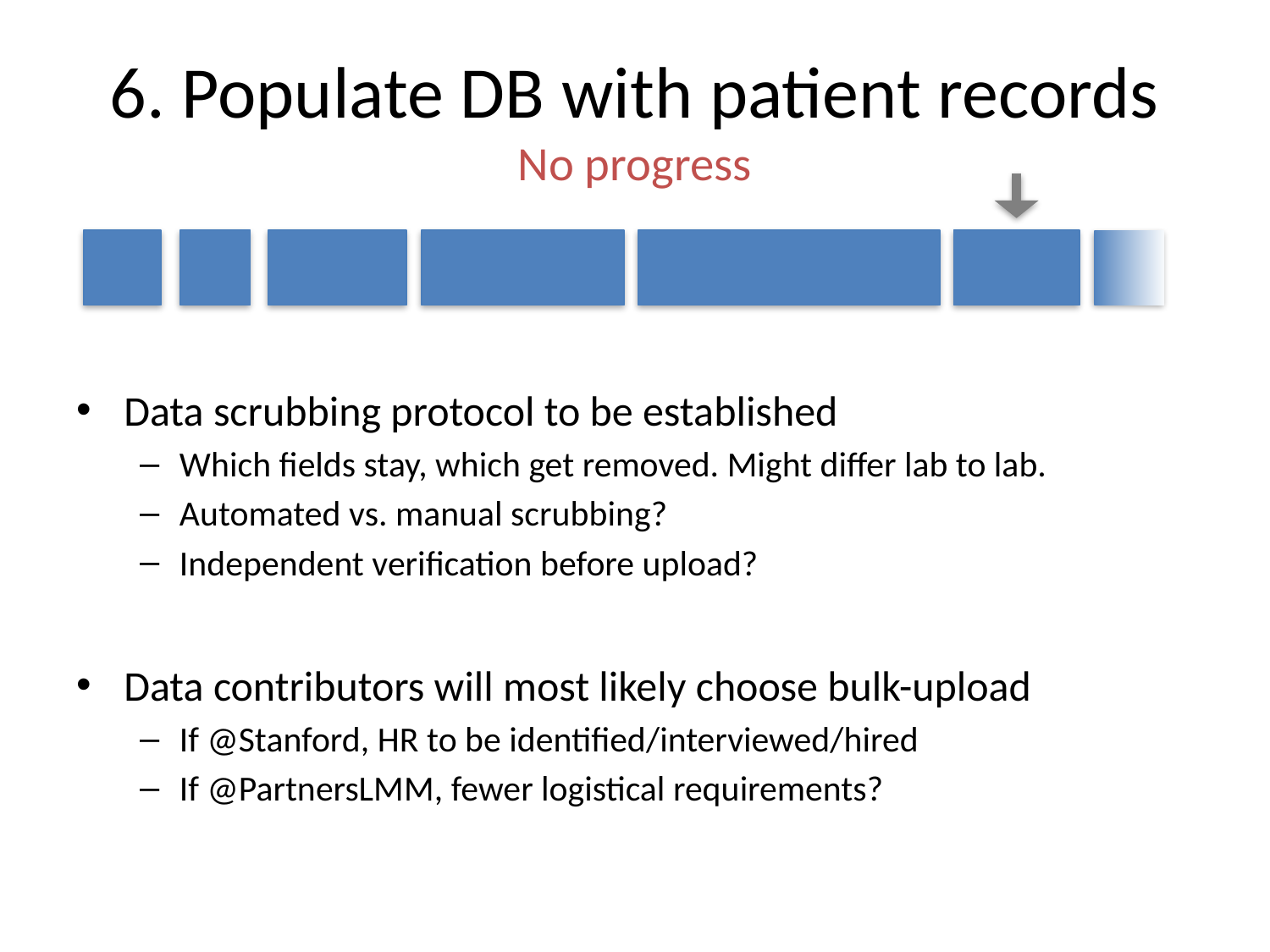

# 6. Populate DB with patient records No progress

Data scrubbing protocol to be established
Which fields stay, which get removed. Might differ lab to lab.
Automated vs. manual scrubbing?
Independent verification before upload?

Data contributors will most likely choose bulk-upload
If @Stanford, HR to be identified/interviewed/hired
If @PartnersLMM, fewer logistical requirements?